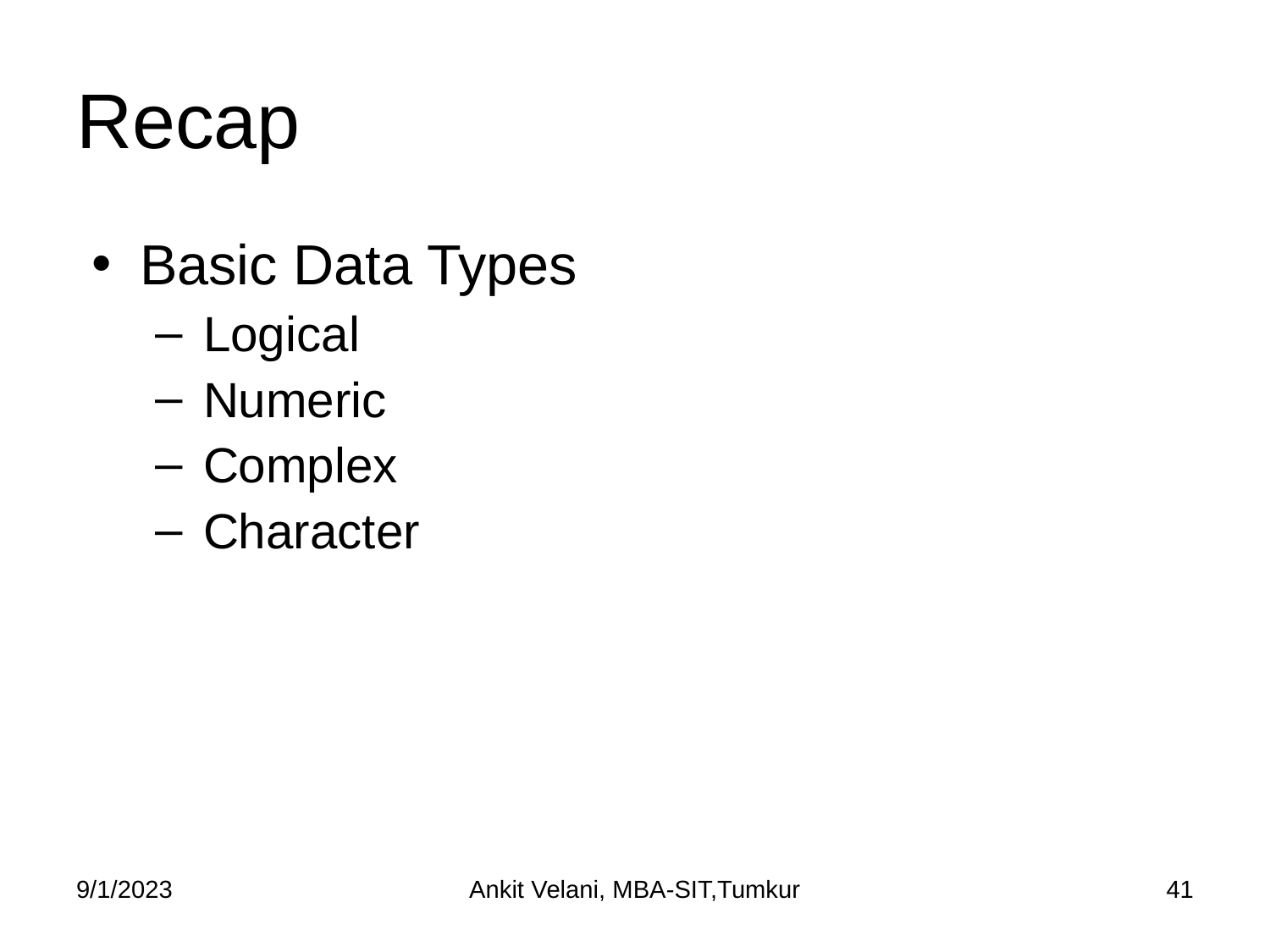

# Recap
Basic Data Types
Logical
Numeric
Complex
Character
9/1/2023
Ankit Velani, MBA-SIT,Tumkur
41